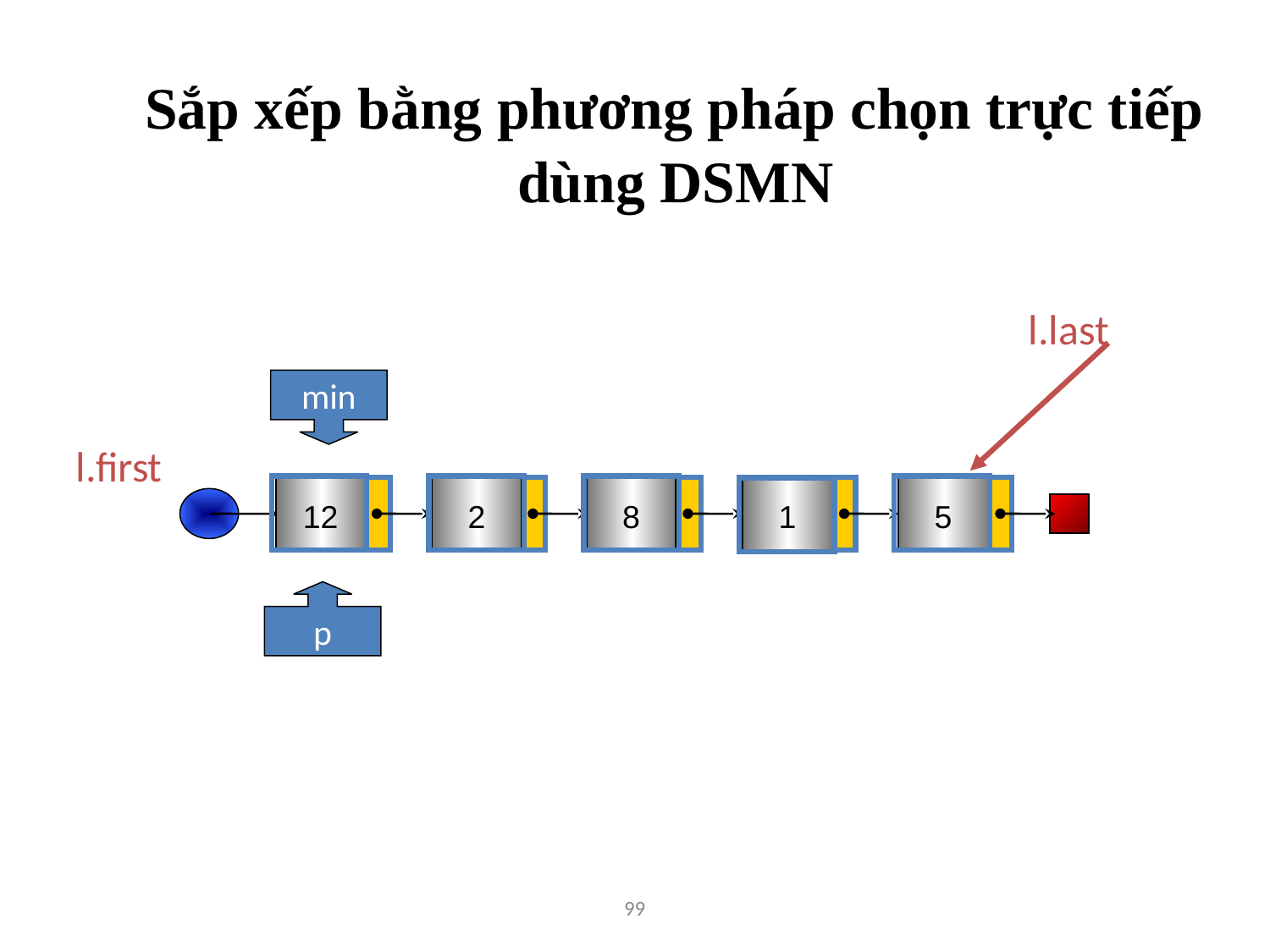

# Sắp xếp bằng phương pháp chọn trực tiếp dùng DSMN
l.last

min
l.first

12

2

8

1

5

p
99